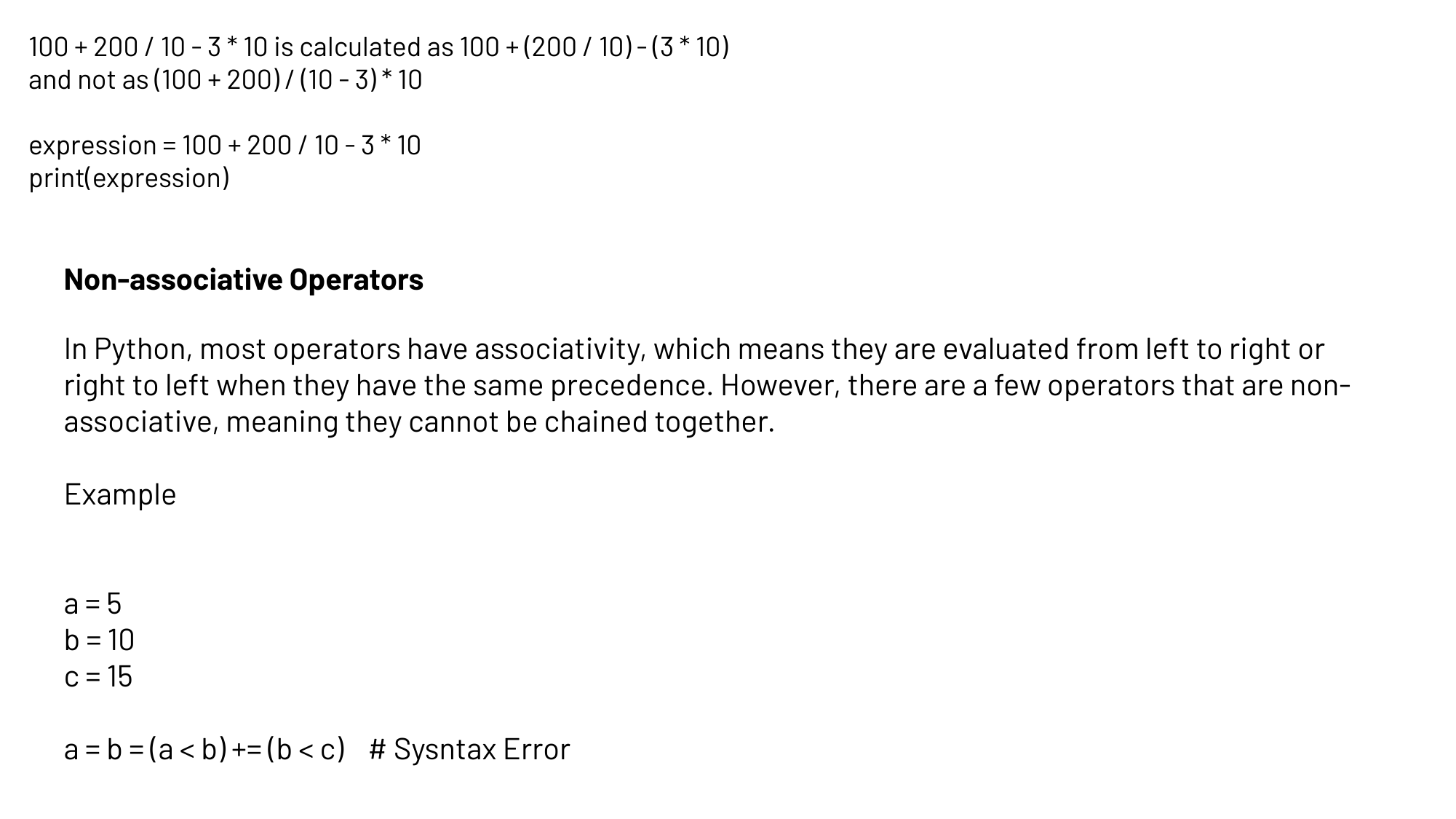

100 + 200 / 10 - 3 * 10 is calculated as 100 + (200 / 10) - (3 * 10)
and not as (100 + 200) / (10 - 3) * 10

expression = 100 + 200 / 10 - 3 * 10
print(expression)
Non-associative Operators

In Python, most operators have associativity, which means they are evaluated from left to right or right to left when they have the same precedence. However, there are a few operators that are non-associative, meaning they cannot be chained together.

Example

a = 5
b = 10
c = 15

a = b = (a < b) += (b < c)    # Sysntax Error